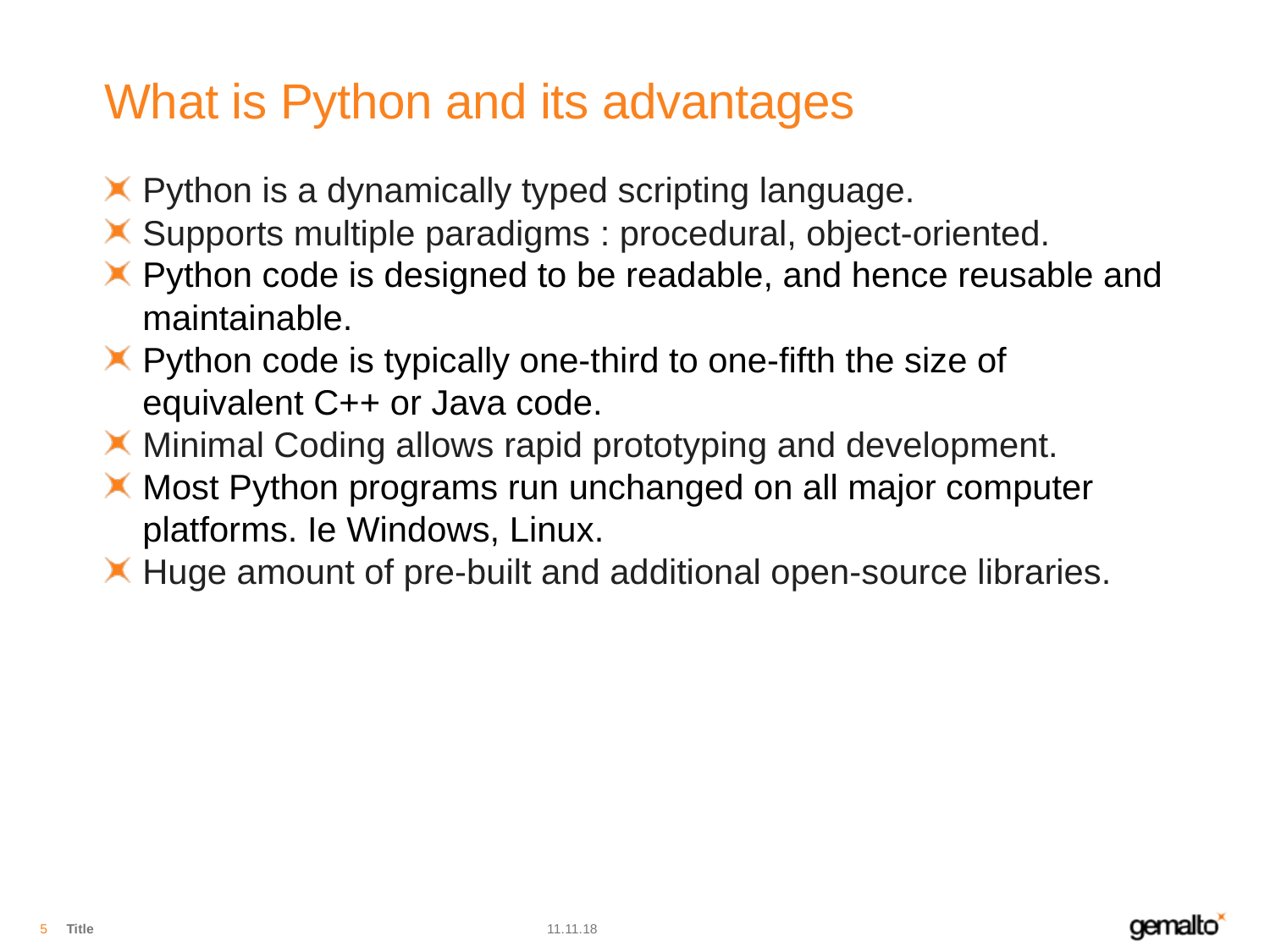

# What is Python and its advantages
Python is a dynamically typed scripting language.
Supports multiple paradigms : procedural, object-oriented.
Python code is designed to be readable, and hence reusable and maintainable.
Python code is typically one-third to one-fifth the size of equivalent C++ or Java code.
Minimal Coding allows rapid prototyping and development.
Most Python programs run unchanged on all major computer platforms. Ie Windows, Linux.
Huge amount of pre-built and additional open-source libraries.

5
Title
11.11.18